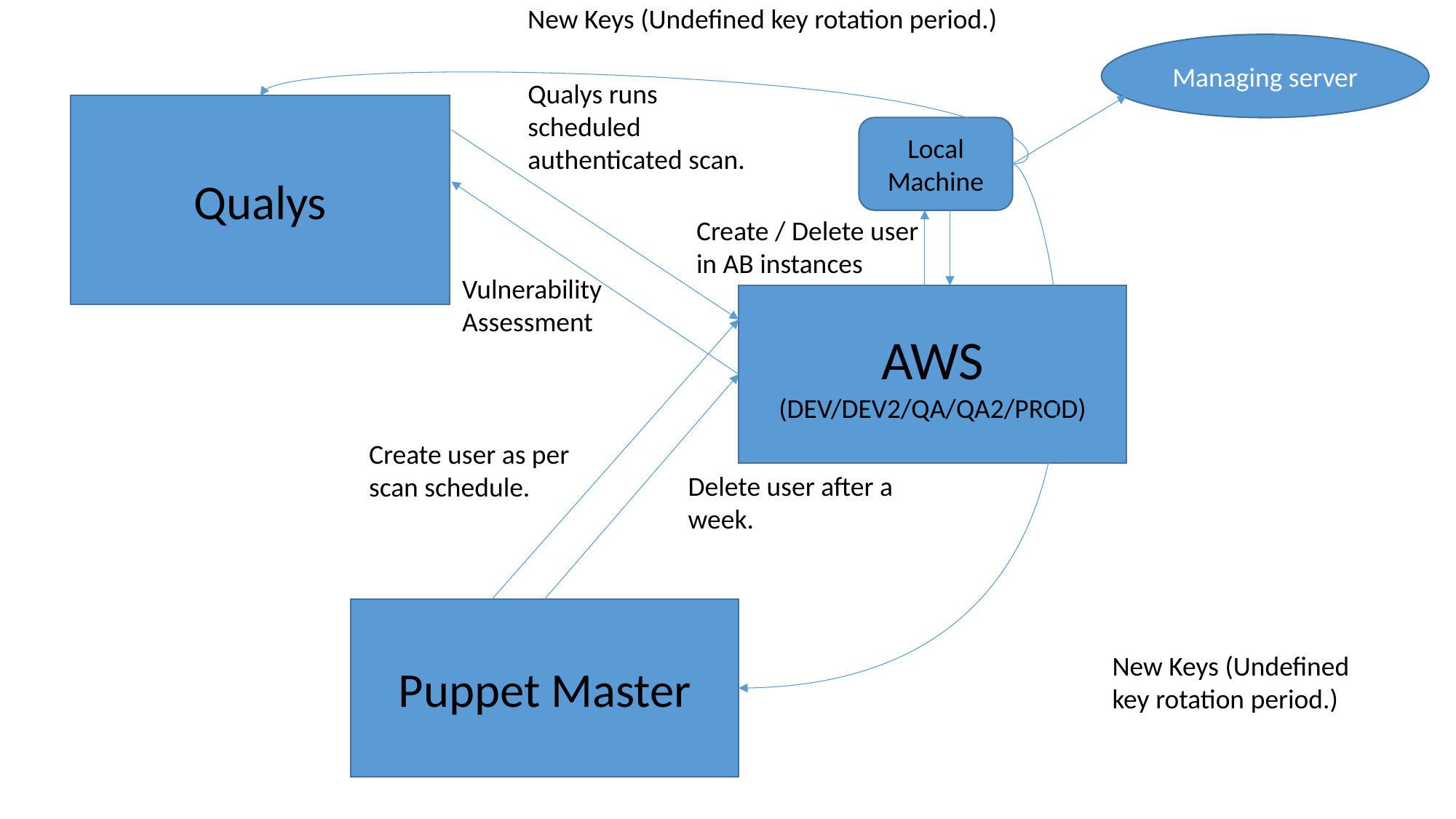

New Keys (Undefined key rotation period.)
Managing server
Qualys runs scheduled authenticated scan.
Qualys
Local Machine
Create / Delete user in AB instances
Vulnerability Assessment
AWS
(DEV/DEV2/QA/QA2/PROD)
Create user as per scan schedule.
Delete user after a week.
Puppet Master
New Keys (Undefined key rotation period.)